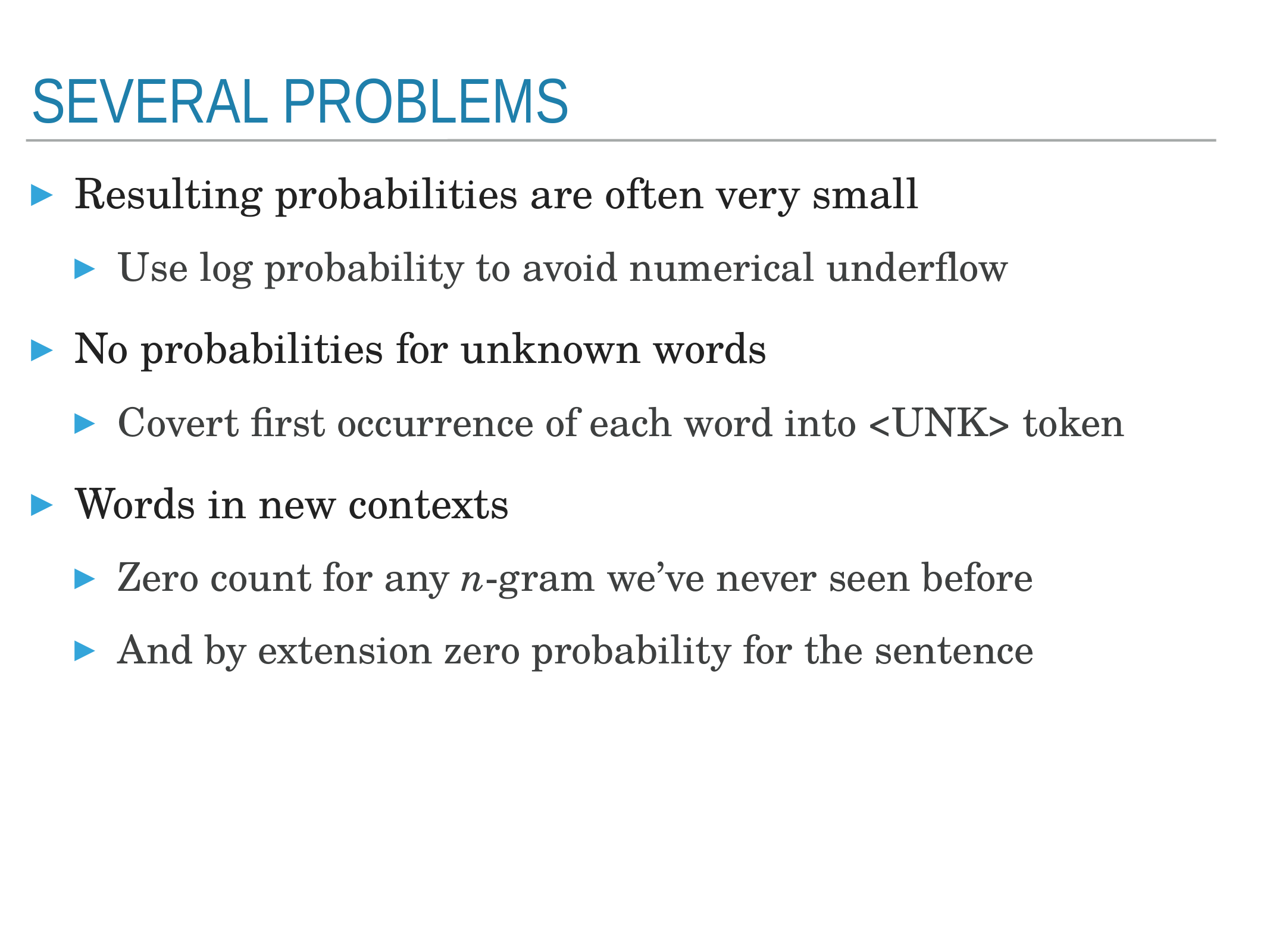

# Several problems
Resulting probabilities are often very small
Use log probability to avoid numerical underflow
No probabilities for unknown words
Covert first occurrence of each word into <UNK> token
Words in new contexts
Zero count for any n-gram we’ve never seen before
And by extension zero probability for the sentence